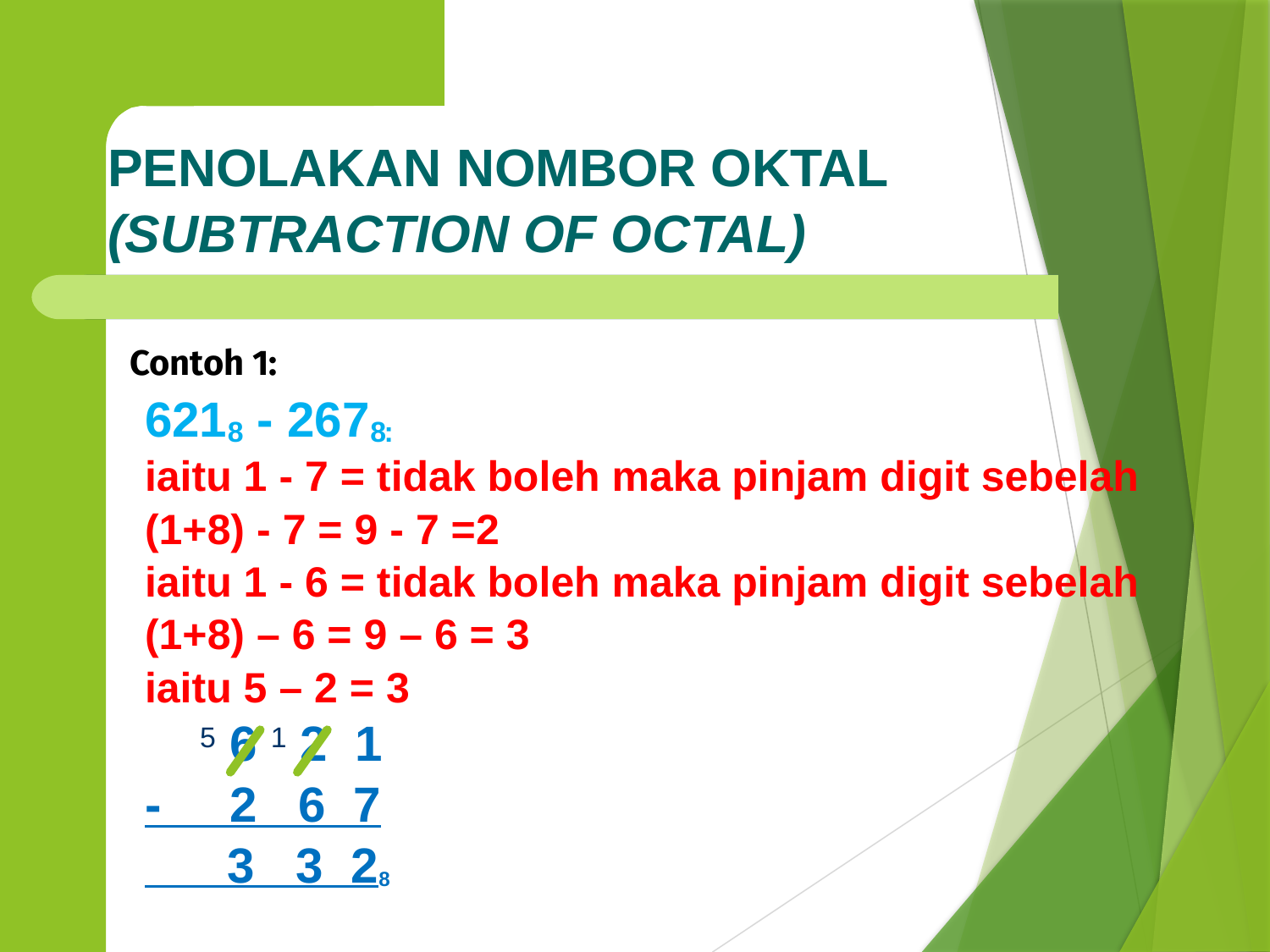

PENOLAKAN NOMBOR OKTAL (SUBTRACTION OF OCTAL)

Contoh 1:
6218 - 2678:
iaitu 1 - 7 = tidak boleh maka pinjam digit sebelah
(1+8) - 7 = 9 - 7 =2
iaitu 1 - 6 = tidak boleh maka pinjam digit sebelah
(1+8) – 6 = 9 – 6 = 3
iaitu 5 – 2 = 3
    5 6 1 2  1
-     2   6  7
      3   3  28